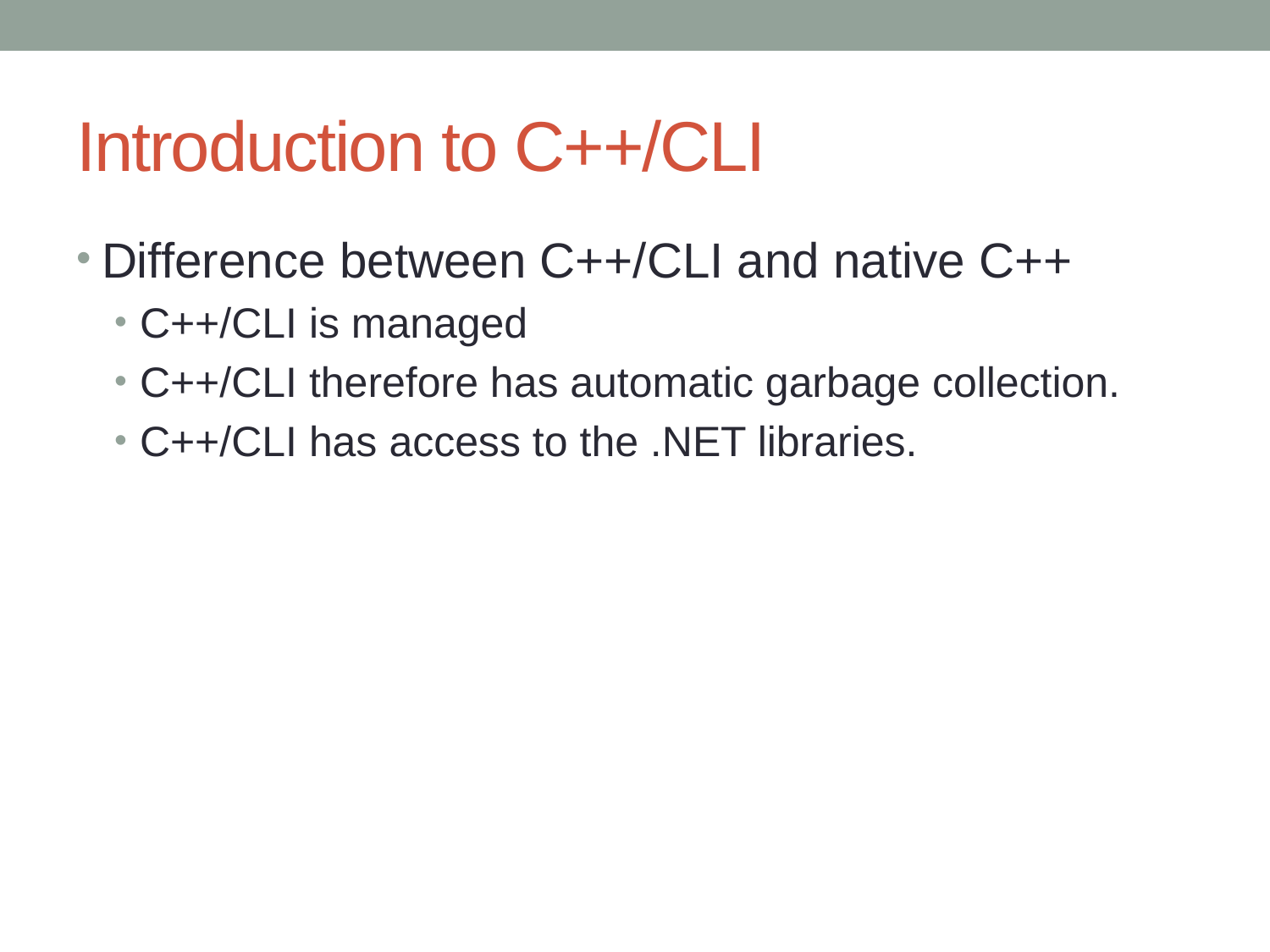

# Introduction to C++/CLI
Difference between C++/CLI and native C++
C++/CLI is managed
C++/CLI therefore has automatic garbage collection.
C++/CLI has access to the .NET libraries.